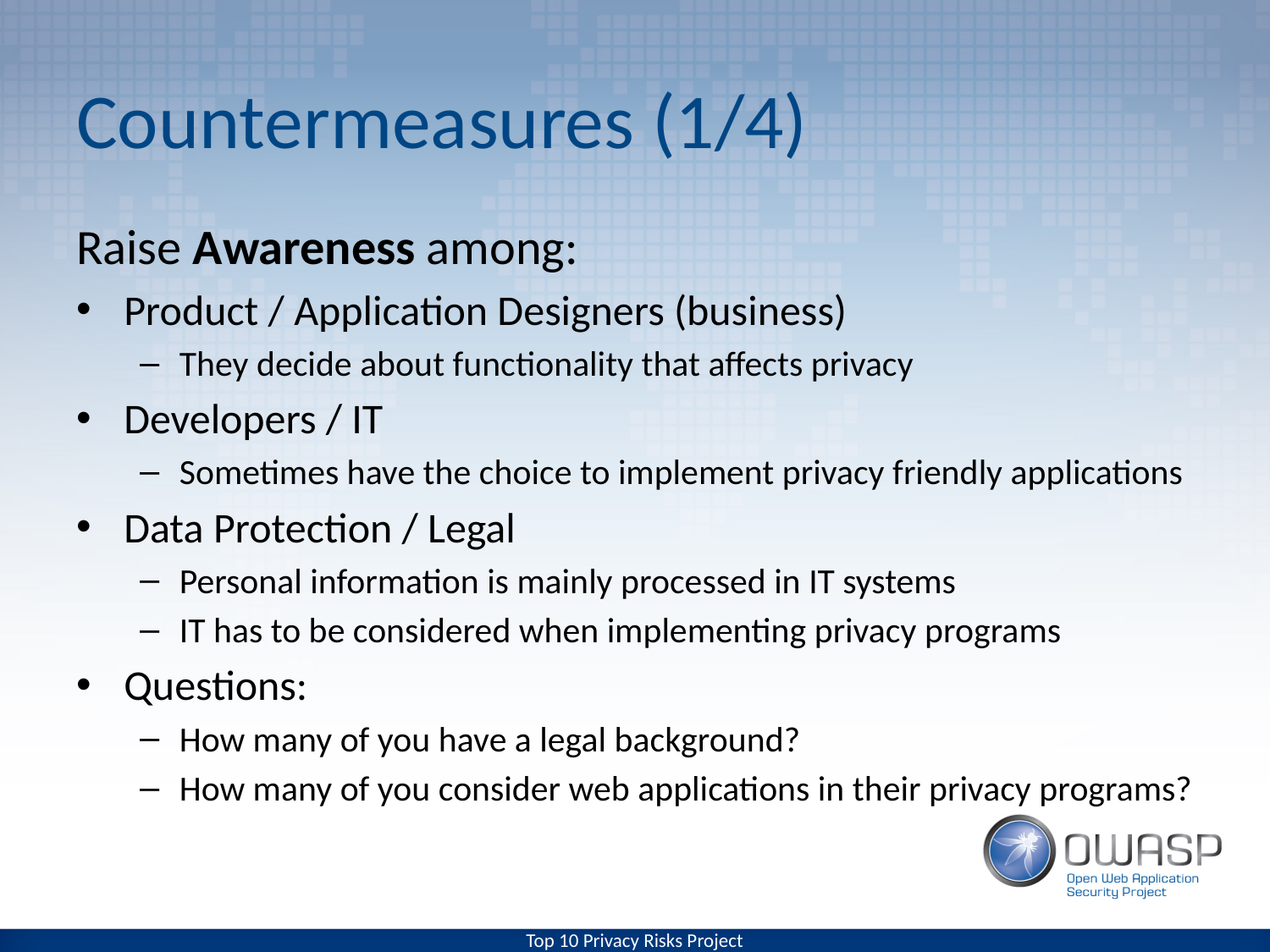

# Countermeasures (1/4)
Raise Awareness among:
Product / Application Designers (business)
They decide about functionality that affects privacy
Developers / IT
Sometimes have the choice to implement privacy friendly applications
Data Protection / Legal
Personal information is mainly processed in IT systems
IT has to be considered when implementing privacy programs
Questions:
How many of you have a legal background?
How many of you consider web applications in their privacy programs?

Top 10 Privacy Risks Project